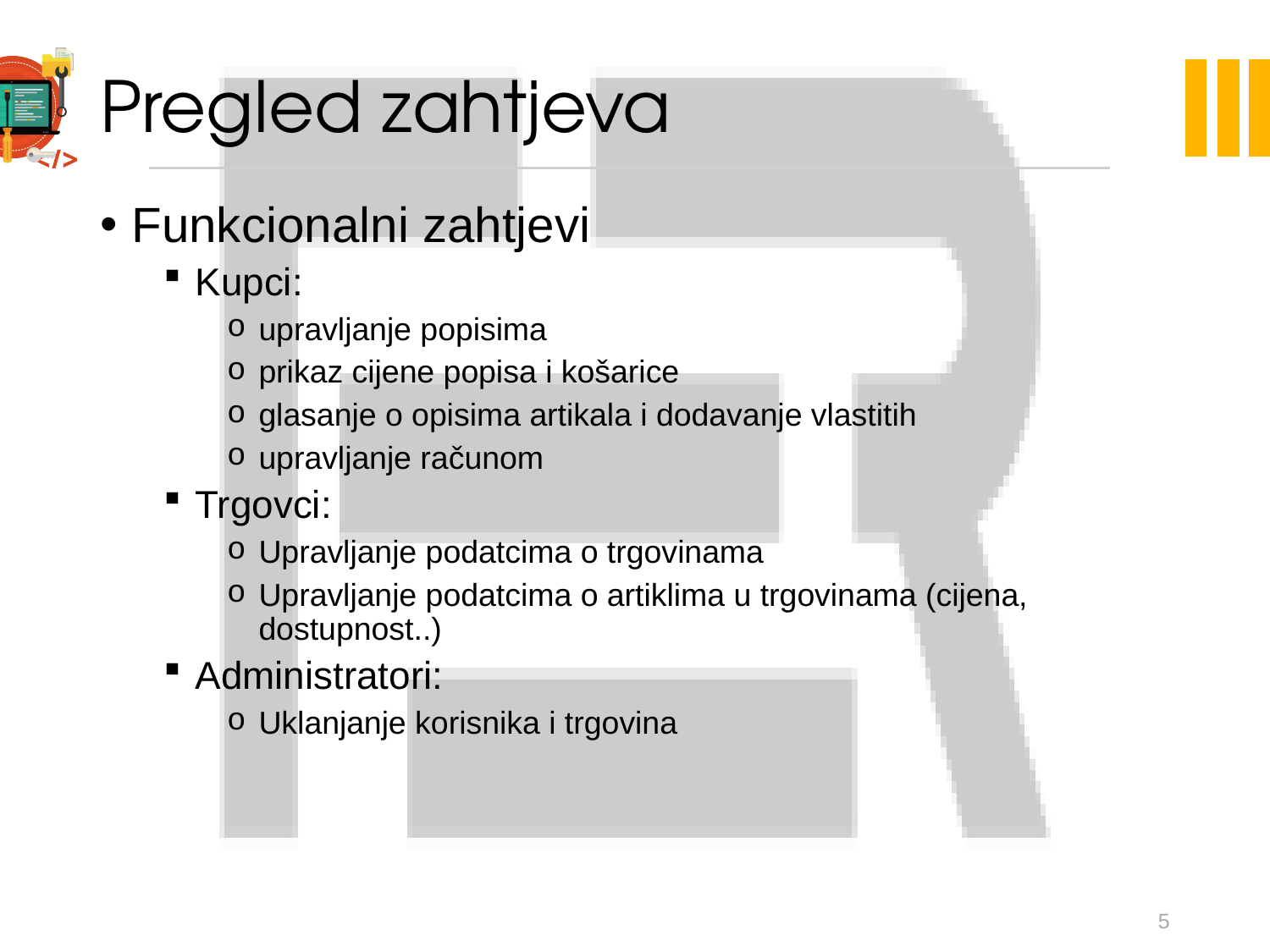

# Pregled zahtjeva
Funkcionalni zahtjevi
Kupci:
upravljanje popisima
prikaz cijene popisa i košarice
glasanje o opisima artikala i dodavanje vlastitih
upravljanje računom
Trgovci:
Upravljanje podatcima o trgovinama
Upravljanje podatcima o artiklima u trgovinama (cijena, dostupnost..)
Administratori:
Uklanjanje korisnika i trgovina

5